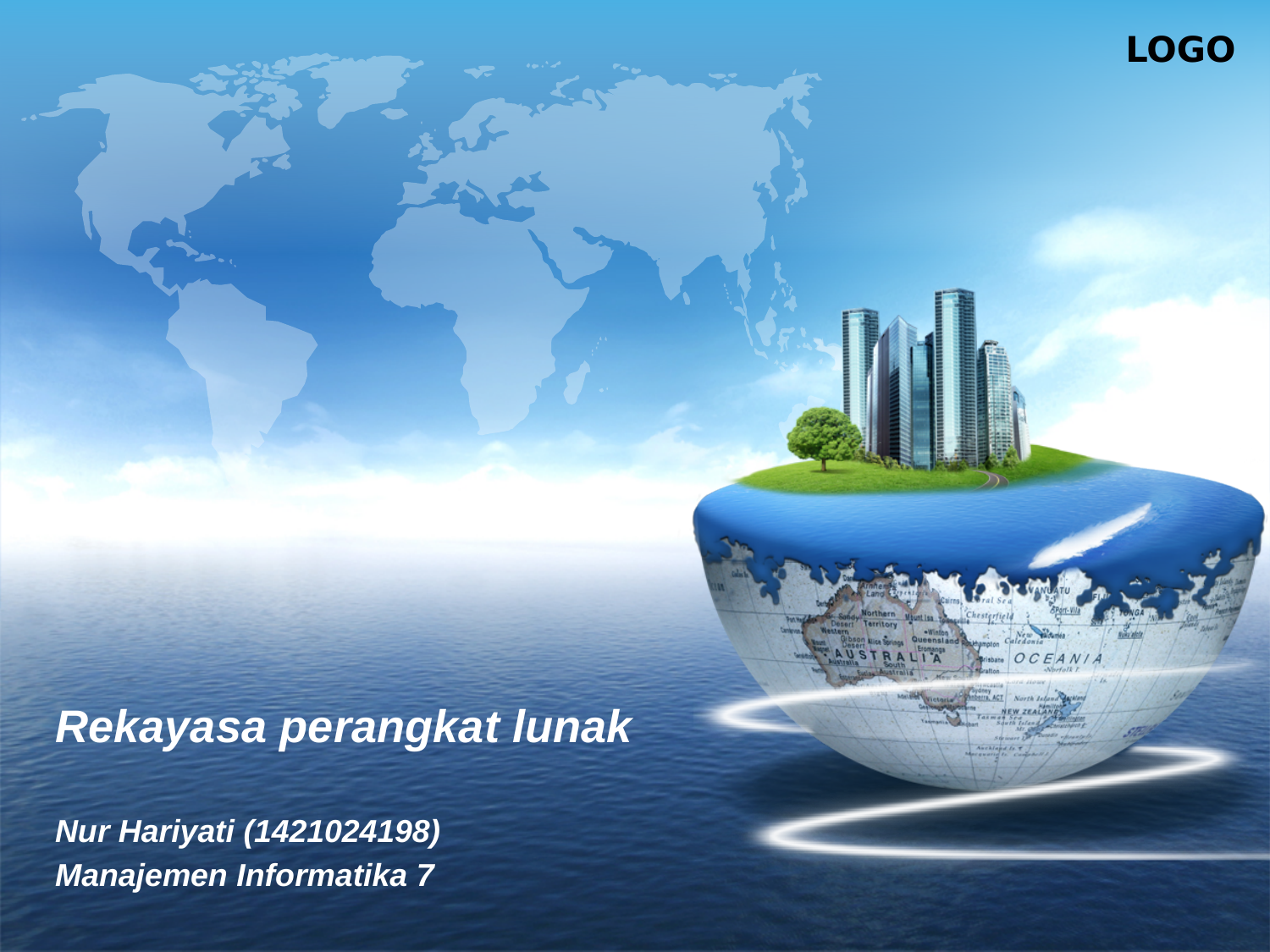

# Rekayasa perangkat lunak
Nur Hariyati (1421024198)
Manajemen Informatika 7